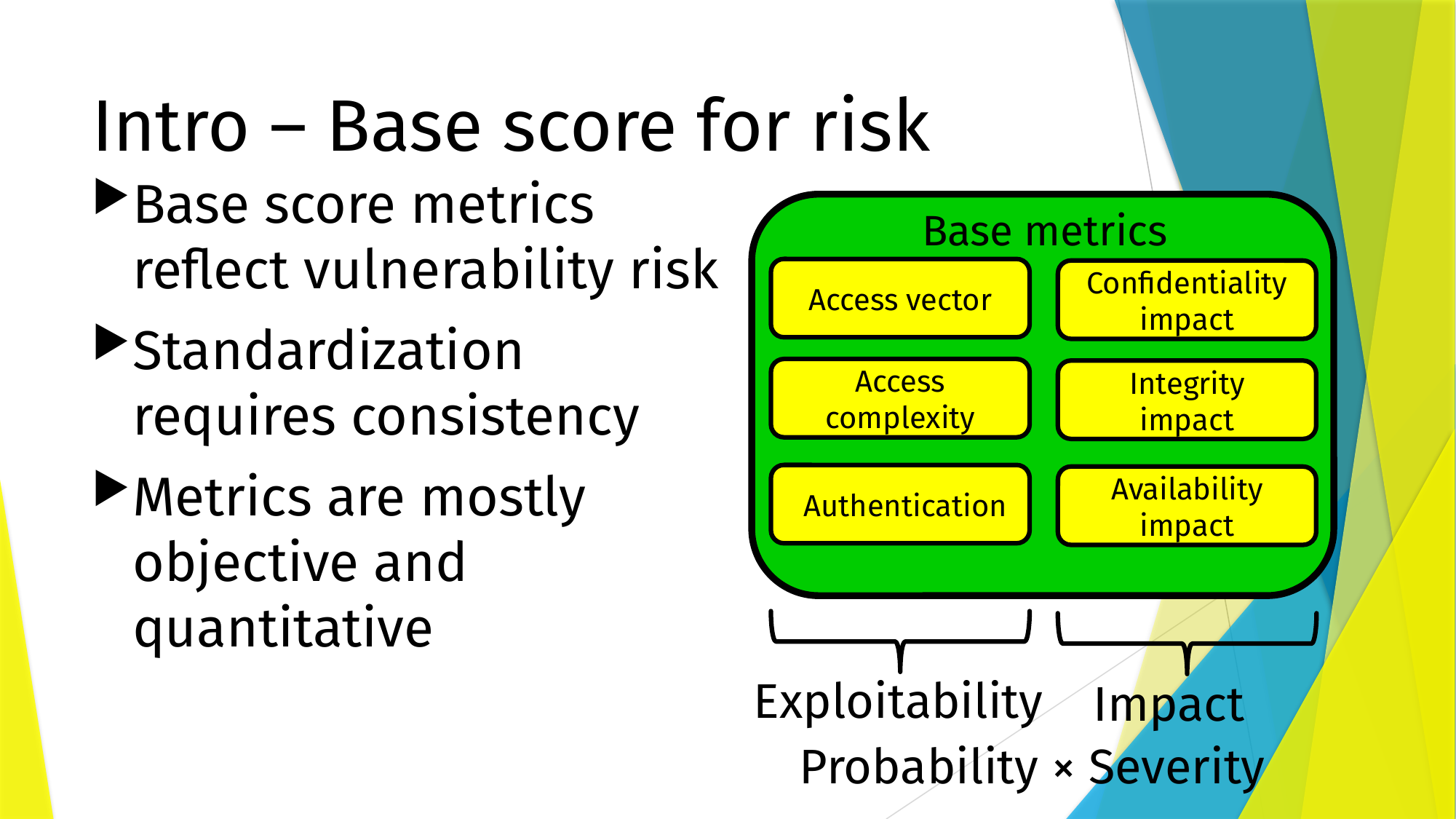

# Intro – Base score for risk
Base score metrics reflect vulnerability risk
Standardization requires consistency
Metrics are mostly objective and quantitative

Base metrics
Confidentiality impact

Access vector
Access complexity

Integrity impact

Availability impact

Authentication

Exploitability
Impact
Probability × Severity